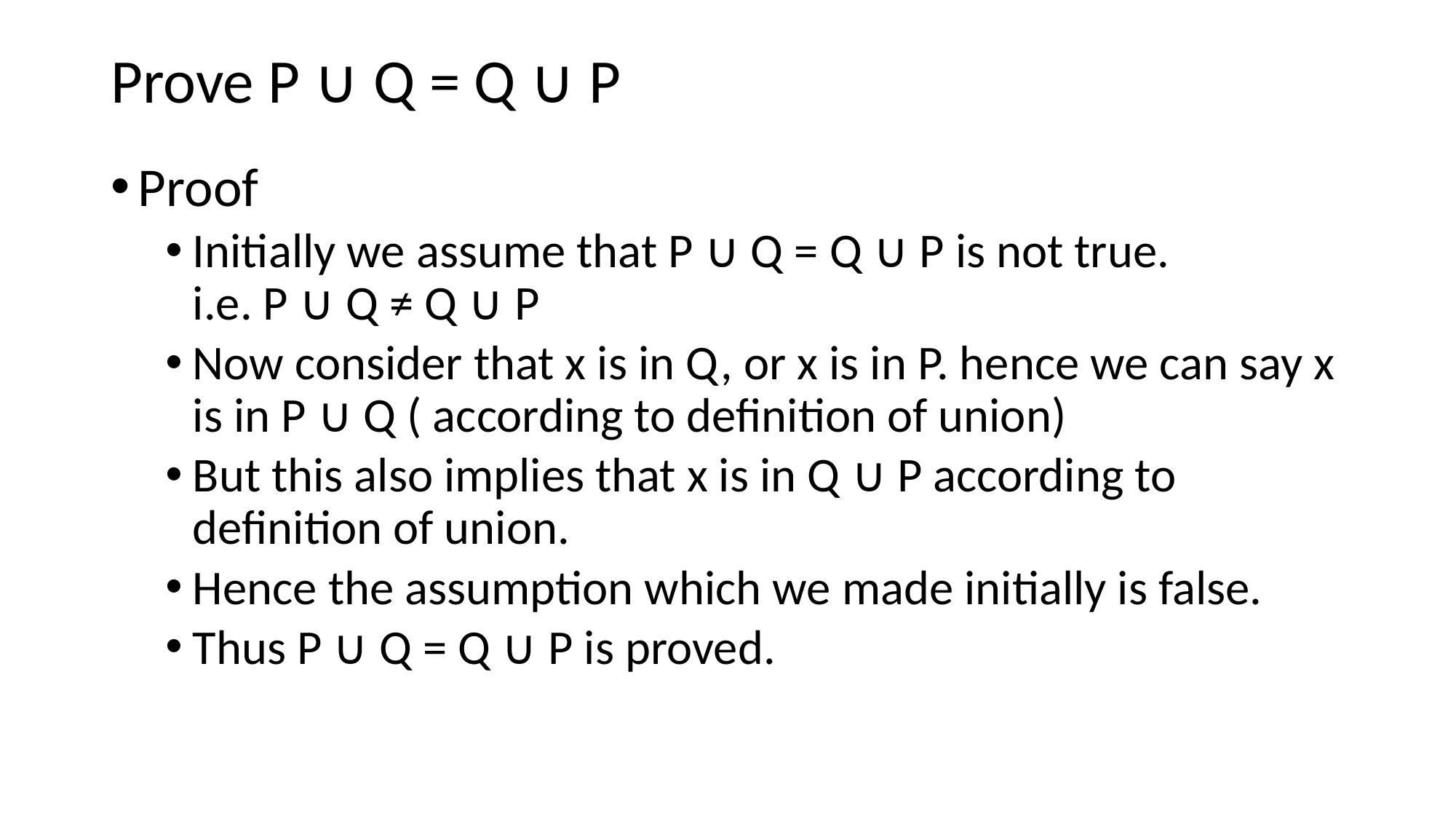

# Prove P ∪ Q = Q ∪ P
Proof
Initially we assume that P ∪ Q = Q ∪ P is not true.           i.e. P ∪ Q ≠ Q ∪ P
Now consider that x is in Q, or x is in P. hence we can say x is in P ∪ Q ( according to definition of union)
But this also implies that x is in Q ∪ P according to definition of union.
Hence the assumption which we made initially is false.
Thus P ∪ Q = Q ∪ P is proved.